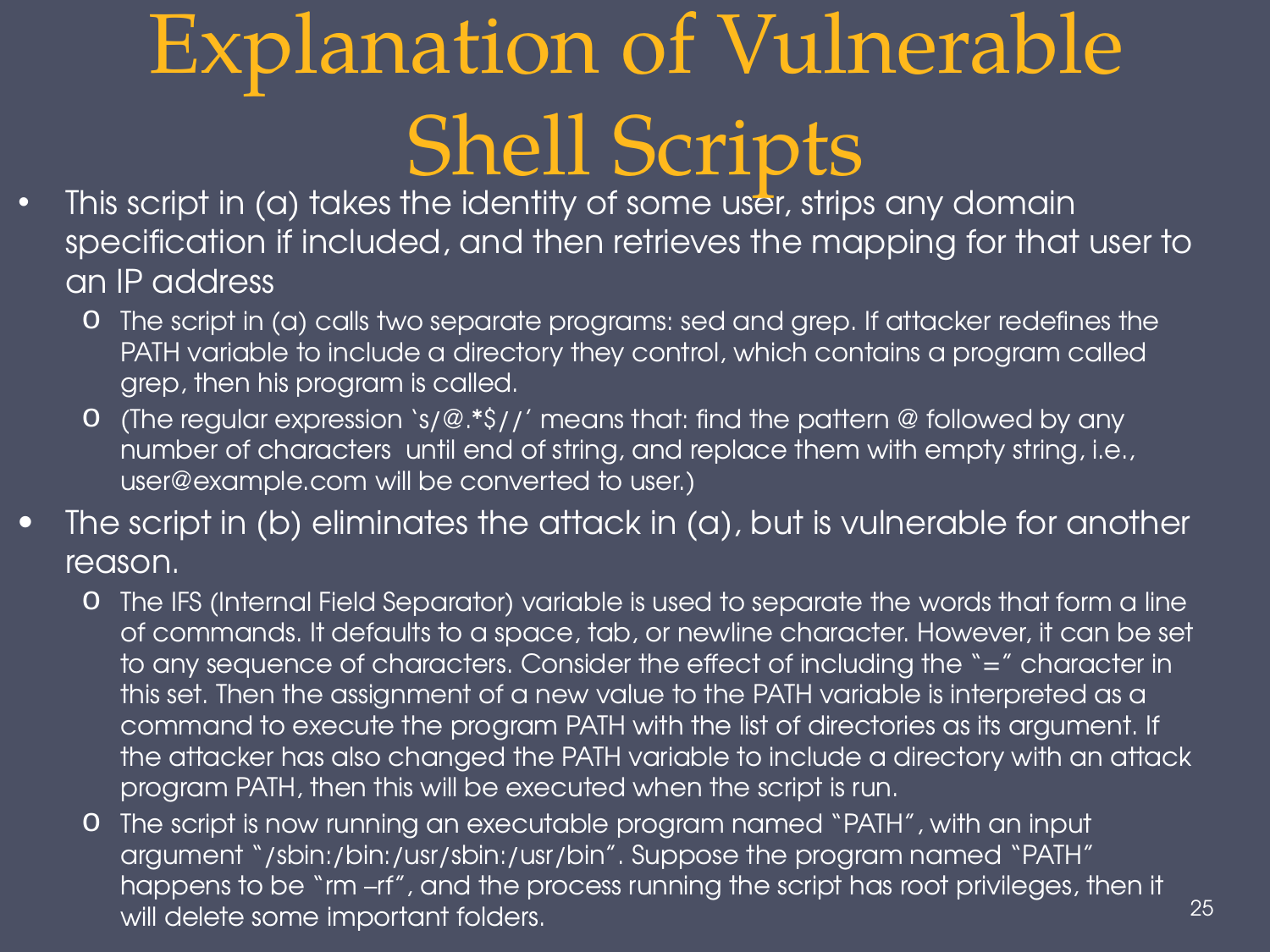

# Explanation of Vulnerable Shell Scripts
This script in (a) takes the identity of some user, strips any domain specification if included, and then retrieves the mapping for that user to an IP address
The script in (a) calls two separate programs: sed and grep. If attacker redefines the PATH variable to include a directory they control, which contains a program called grep, then his program is called.
(The regular expression ‘s/@.*$//’ means that: find the pattern @ followed by any number of characters  until end of string, and replace them with empty string, i.e., user@example.com will be converted to user.)
The script in (b) eliminates the attack in (a), but is vulnerable for another reason.
The IFS (Internal Field Separator) variable is used to separate the words that form a line of commands. It defaults to a space, tab, or newline character. However, it can be set to any sequence of characters. Consider the effect of including the “=” character in this set. Then the assignment of a new value to the PATH variable is interpreted as a command to execute the program PATH with the list of directories as its argument. If the attacker has also changed the PATH variable to include a directory with an attack program PATH, then this will be executed when the script is run.
The script is now running an executable program named “PATH”, with an input argument “/sbin:/bin:/usr/sbin:/usr/bin”. Suppose the program named “PATH” happens to be “rm –rf”, and the process running the script has root privileges, then it will delete some important folders.
25